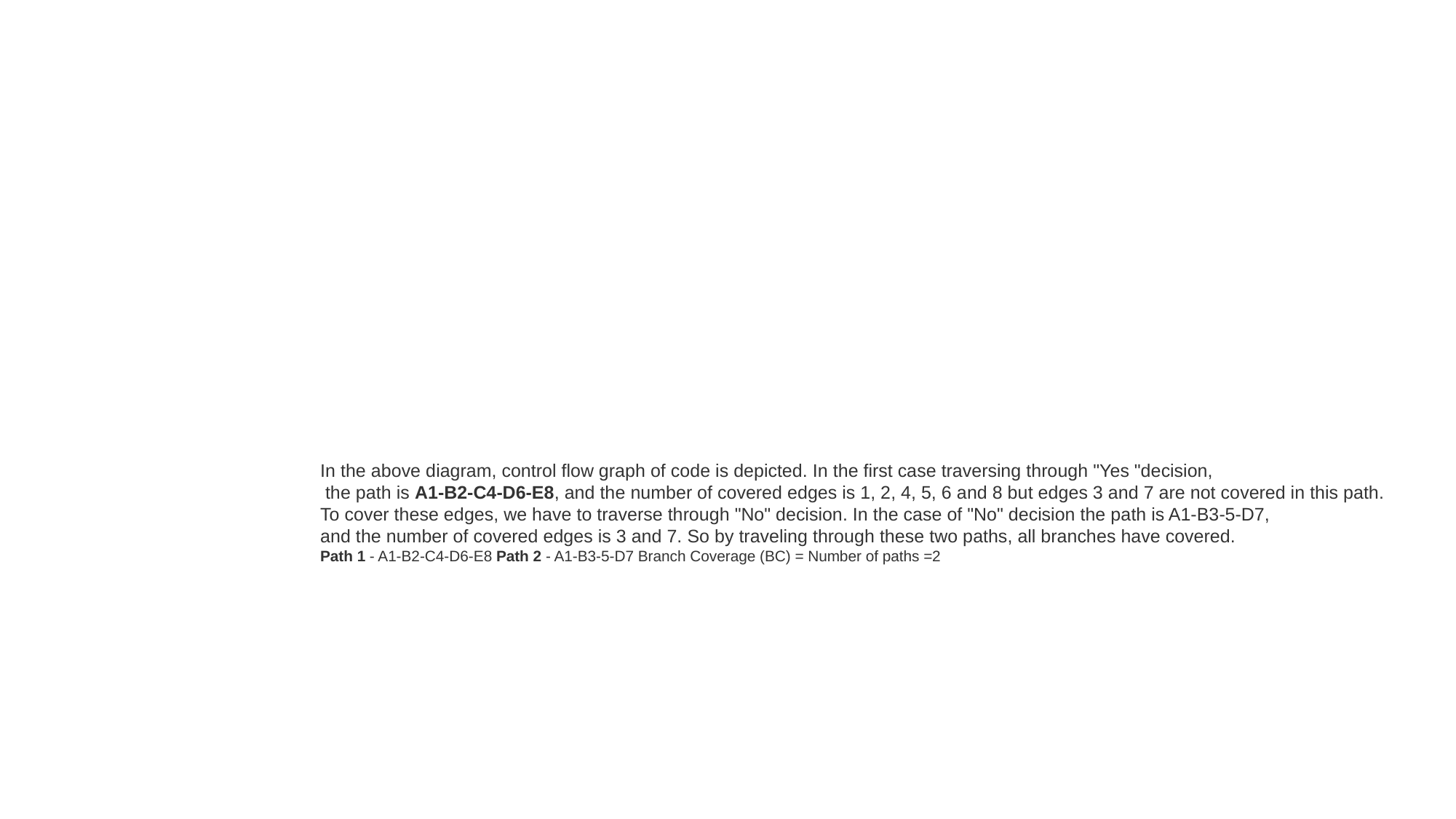

#
In the above diagram, control flow graph of code is depicted. In the first case traversing through "Yes "decision,
 the path is A1-B2-C4-D6-E8, and the number of covered edges is 1, 2, 4, 5, 6 and 8 but edges 3 and 7 are not covered in this path.
To cover these edges, we have to traverse through "No" decision. In the case of "No" decision the path is A1-B3-5-D7,
and the number of covered edges is 3 and 7. So by traveling through these two paths, all branches have covered.
Path 1 - A1-B2-C4-D6-E8 Path 2 - A1-B3-5-D7 Branch Coverage (BC) = Number of paths =2